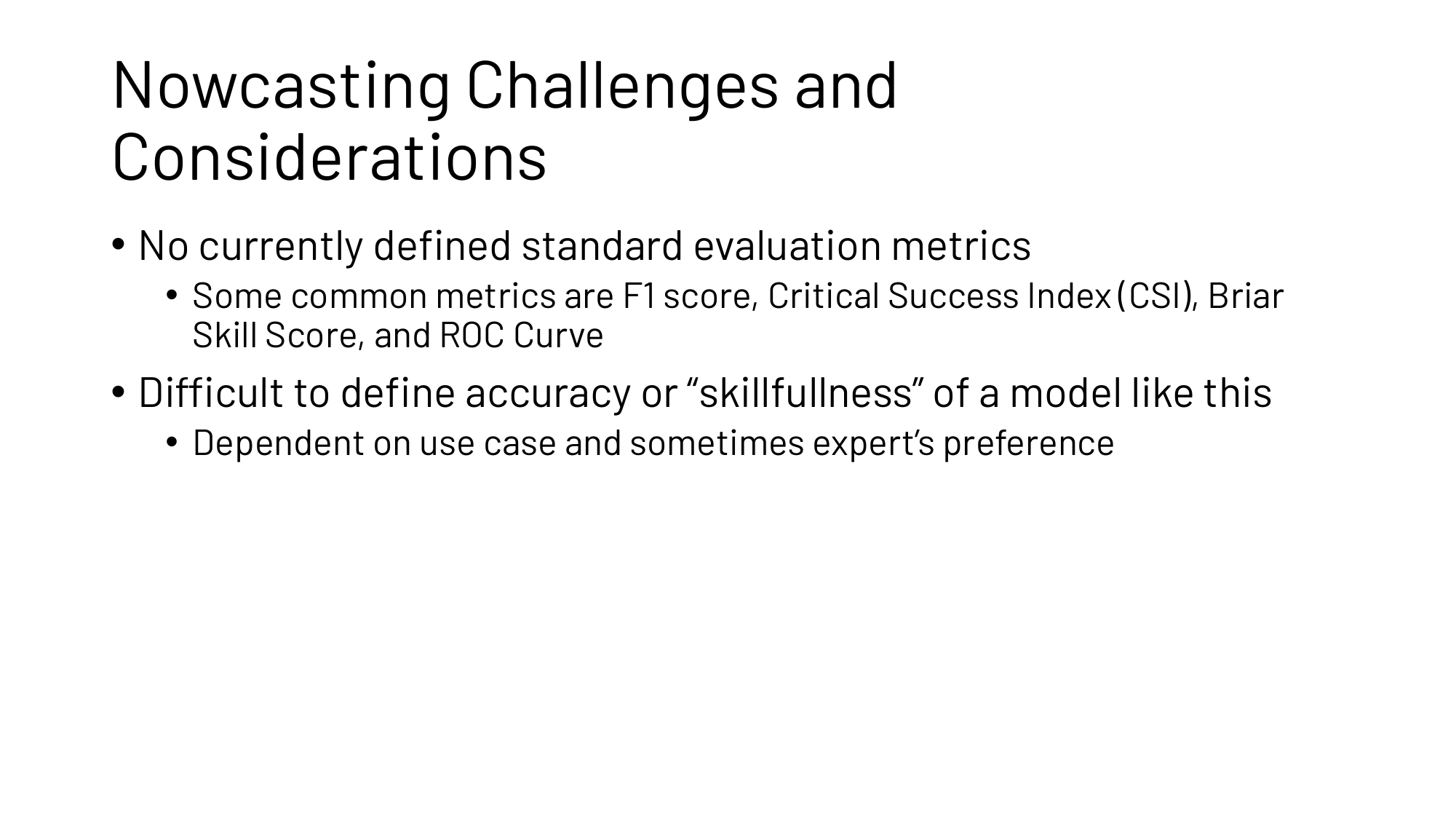

# Nowcasting Challenges and Considerations
No currently defined standard evaluation metrics
Some common metrics are F1 score, Critical Success Index (CSI), Briar Skill Score, and ROC Curve
Difficult to define accuracy or “skillfullness” of a model like this
Dependent on use case and sometimes expert’s preference